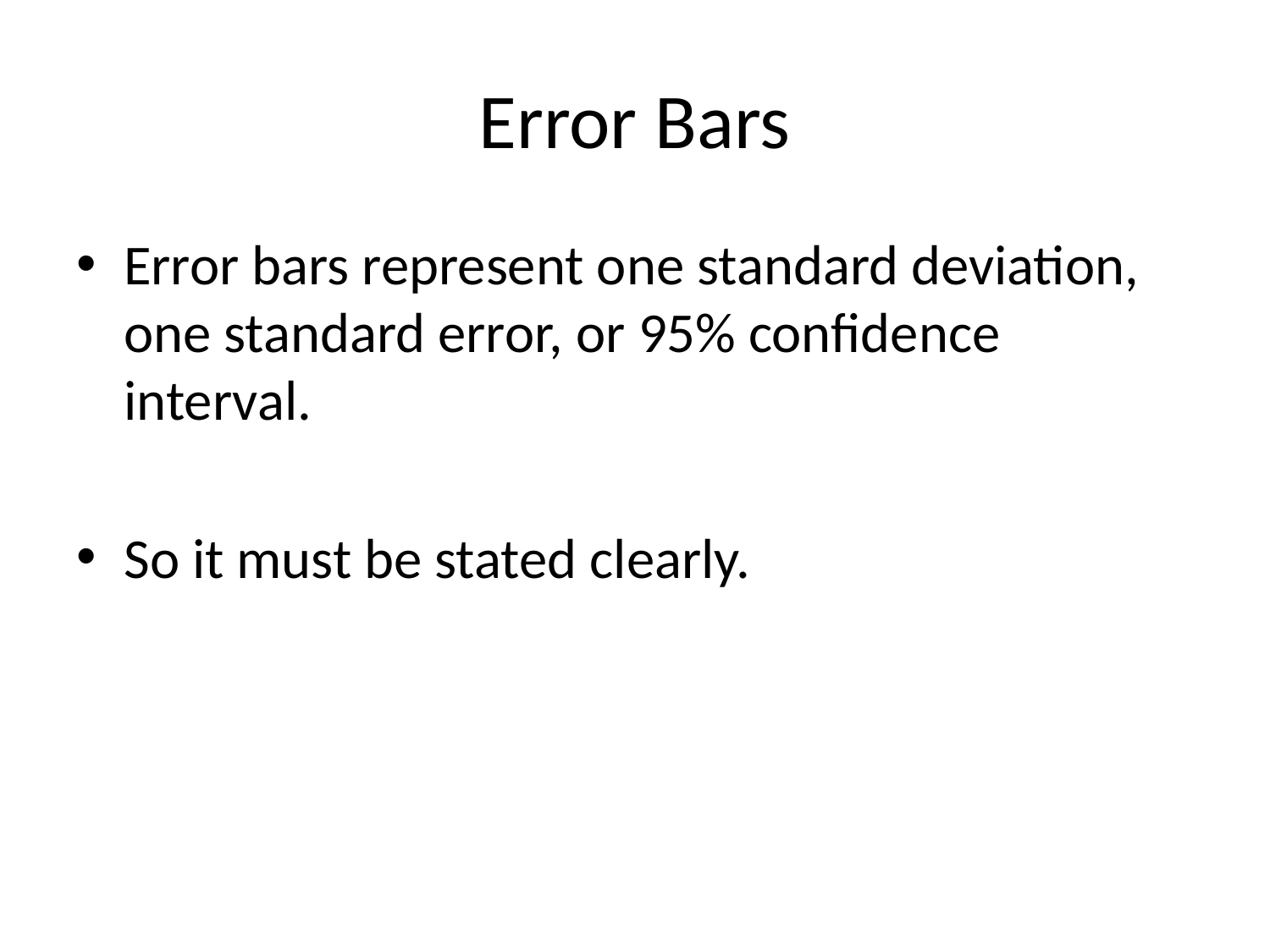

# Error Bars
Error bars represent one standard deviation, one standard error, or 95% confidence interval.

So it must be stated clearly.